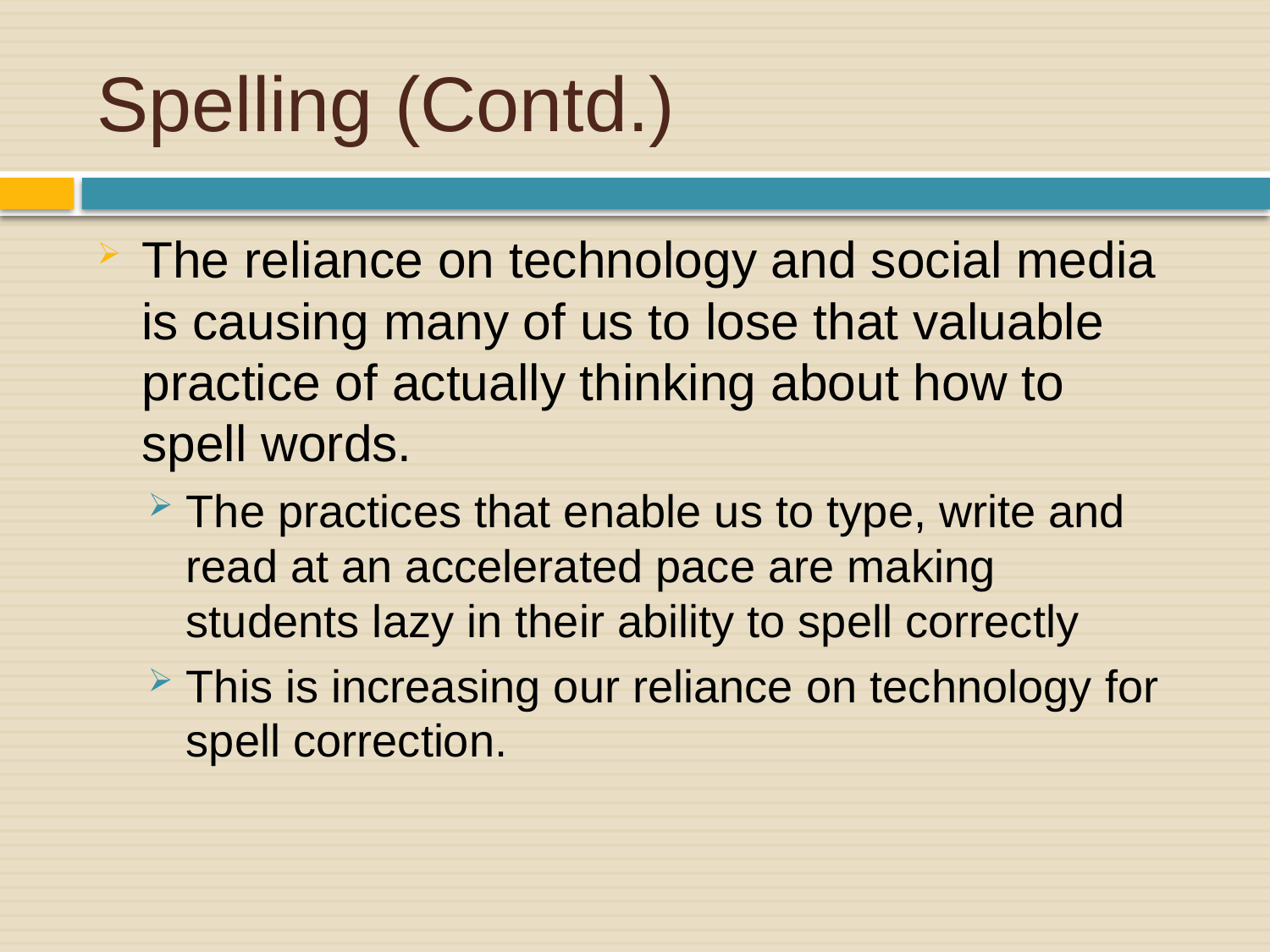

# Spelling (Contd.)
The reliance on technology and social media is causing many of us to lose that valuable practice of actually thinking about how to spell words.
The practices that enable us to type, write and read at an accelerated pace are making students lazy in their ability to spell correctly
This is increasing our reliance on technology for spell correction.